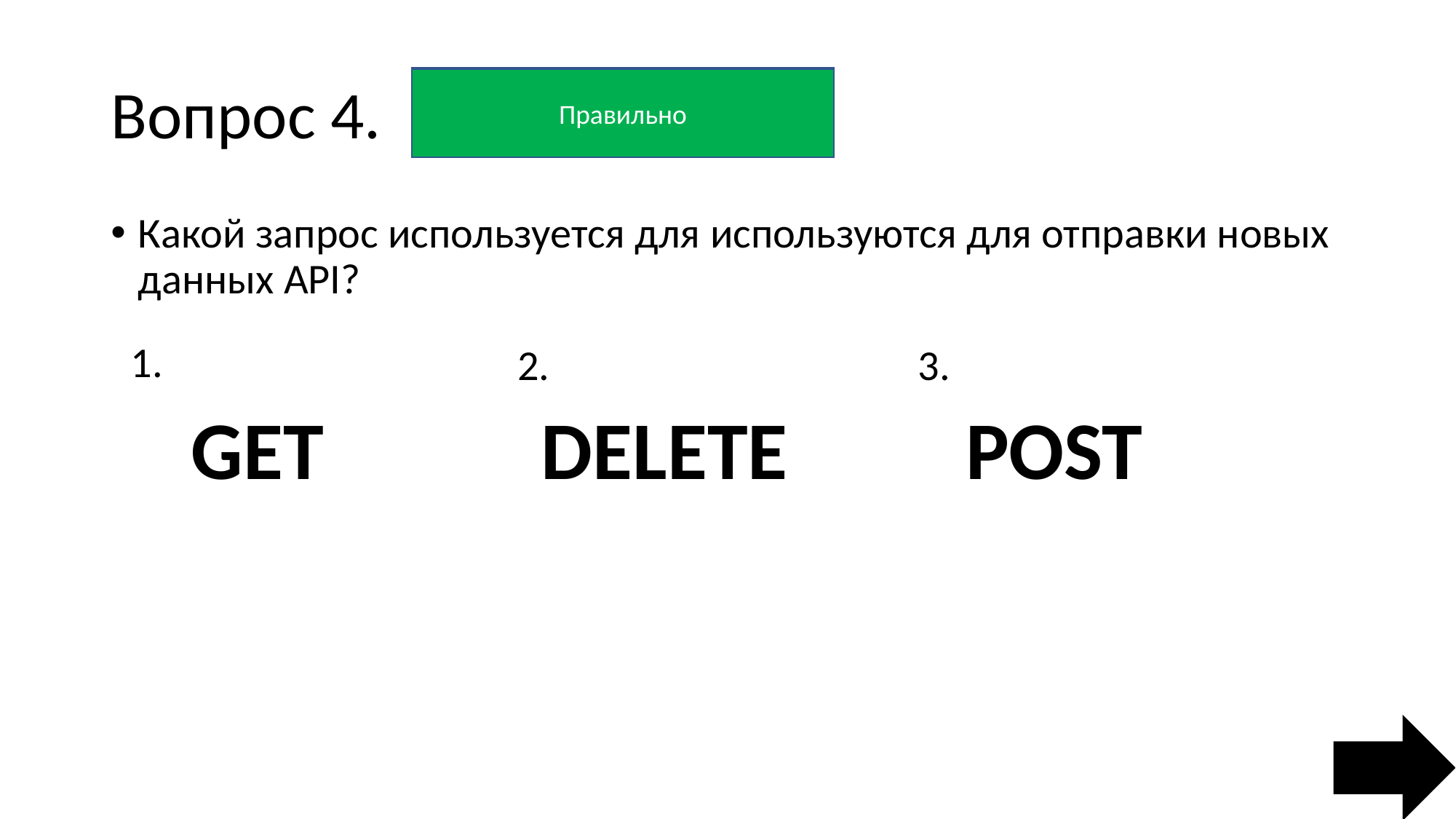

# Вопрос 4.
Не правильно
Не правильно
Правильно
Какой запрос используется для используются для отправки новых данных API?
1.
2.
3.
GET
DELETE
POST